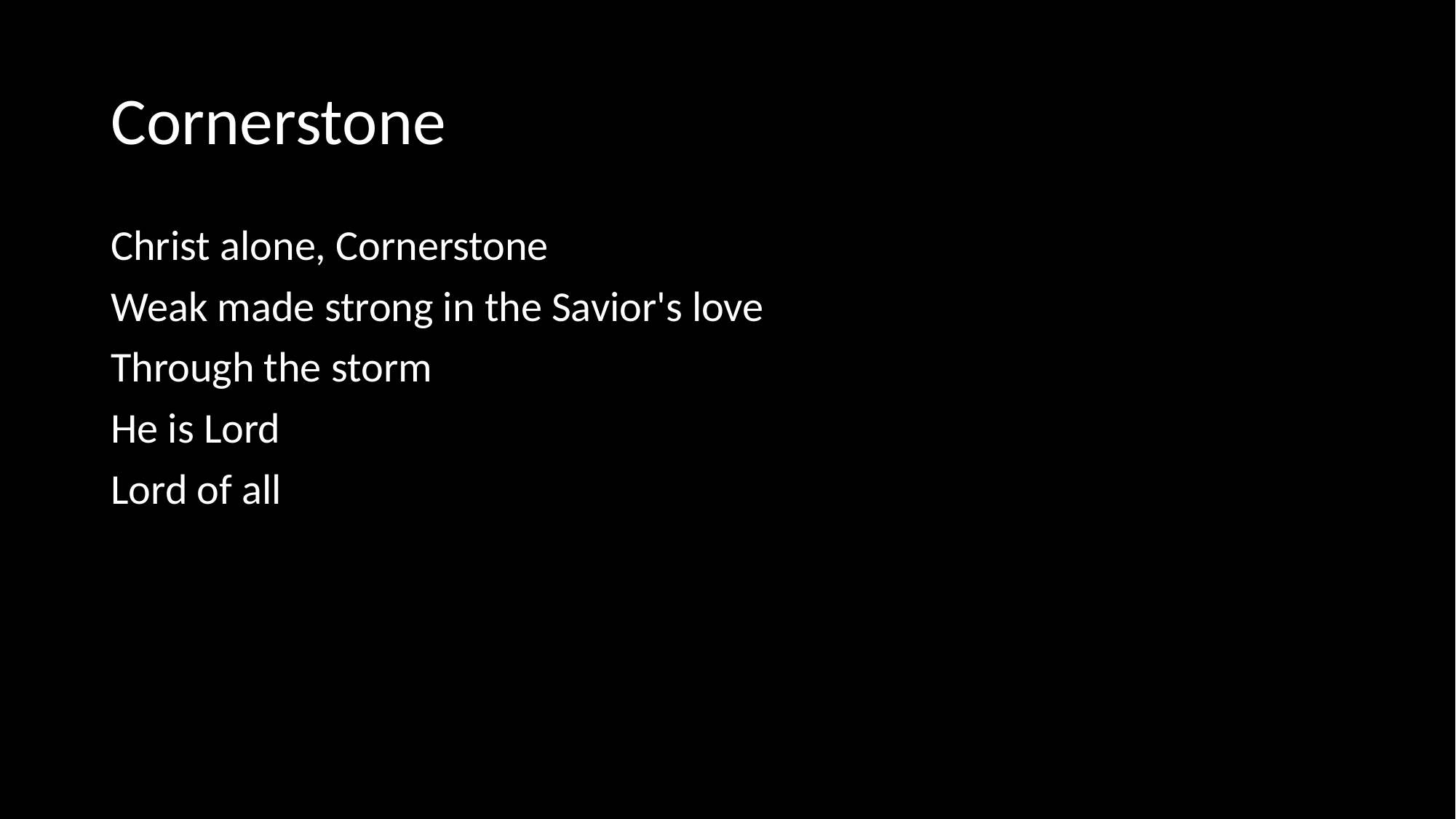

# Cornerstone
Christ alone, Cornerstone
Weak made strong in the Savior's love
Through the storm
He is Lord
Lord of all